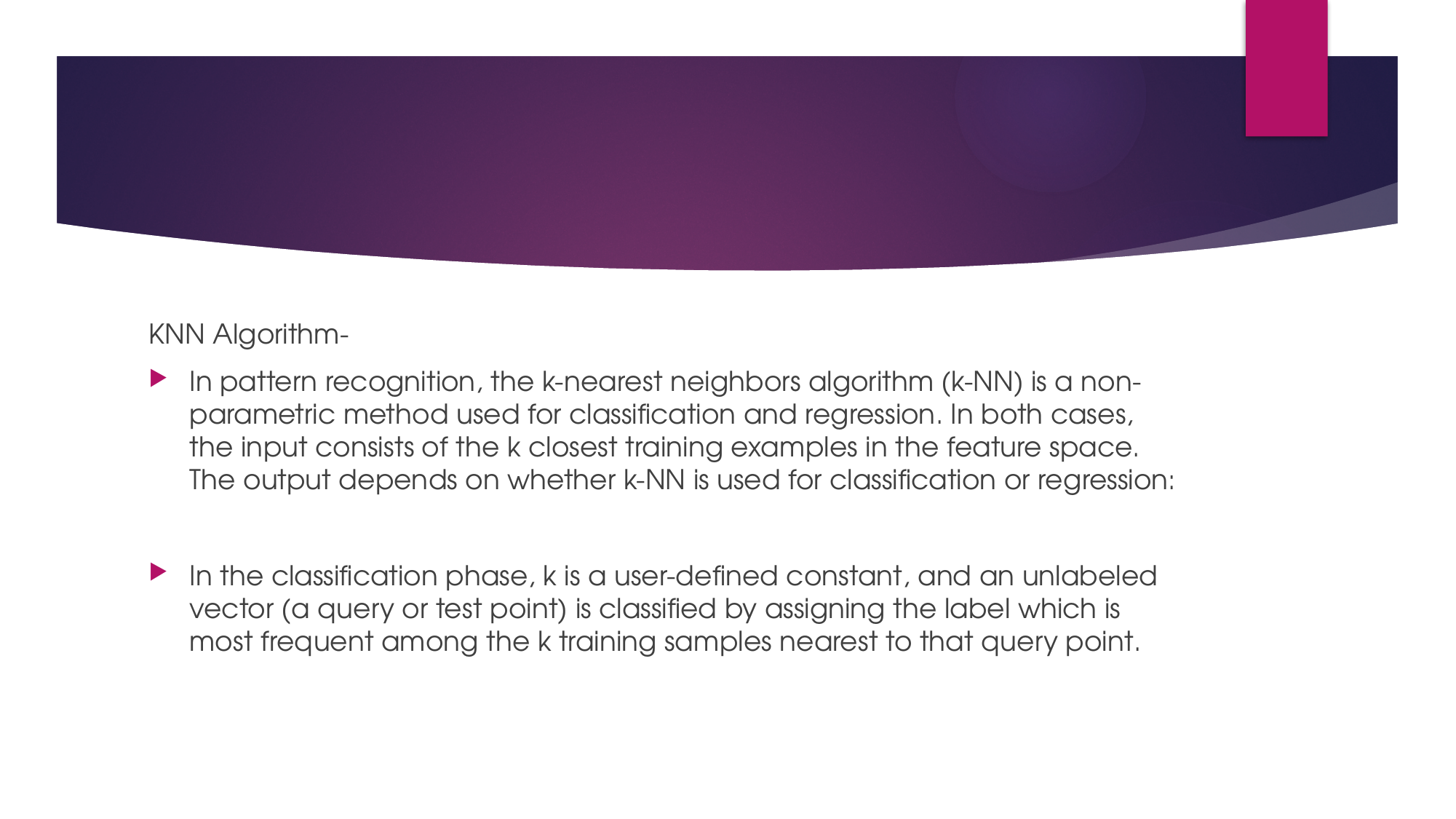

#
KNN Algorithm-
In pattern recognition, the k-nearest neighbors algorithm (k-NN) is a non-parametric method used for classification and regression. In both cases, the input consists of the k closest training examples in the feature space. The output depends on whether k-NN is used for classification or regression:

In the classification phase, k is a user-defined constant, and an unlabeled vector (a query or test point) is classified by assigning the label which is most frequent among the k training samples nearest to that query point.